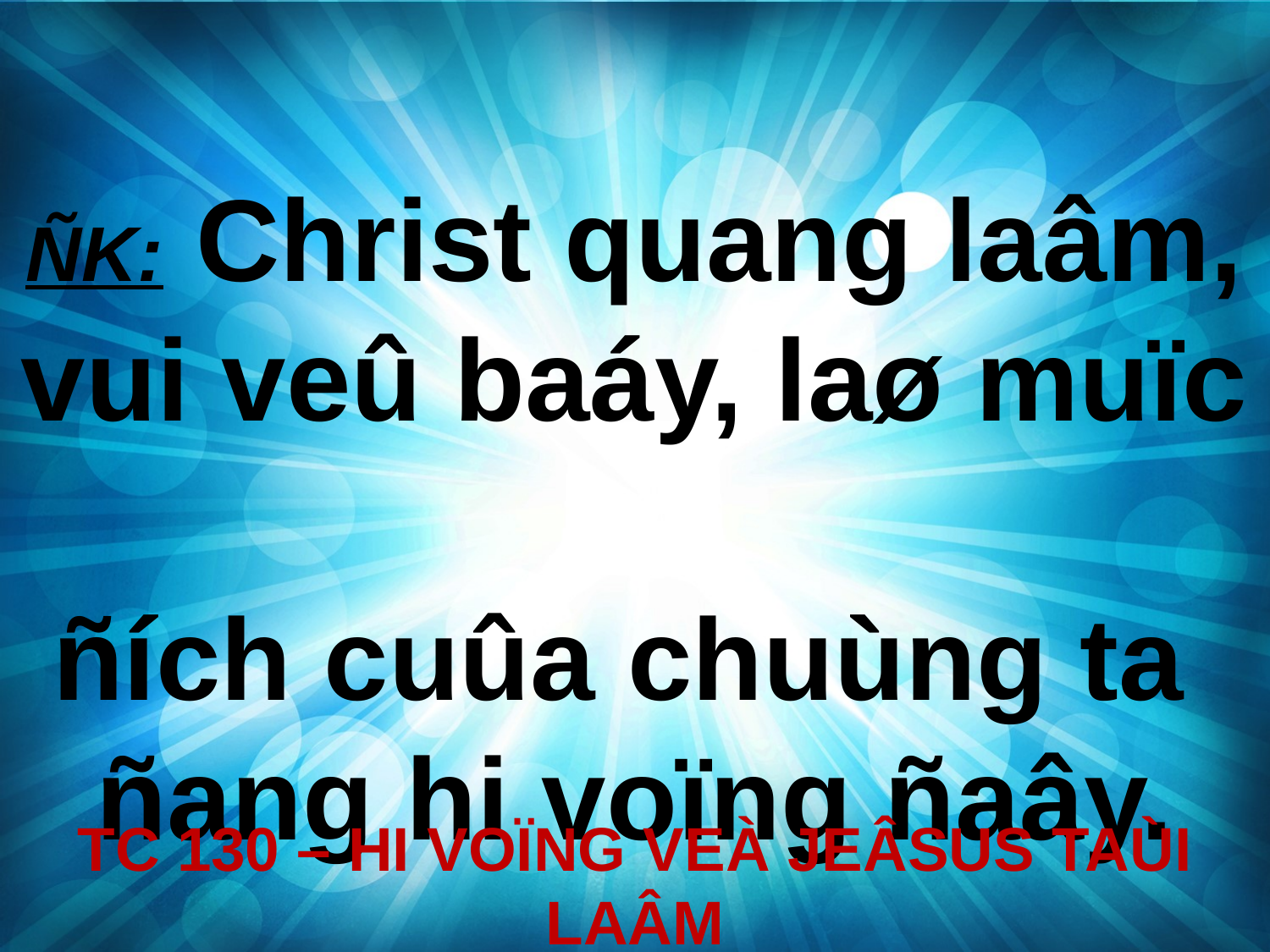

ÑK: Christ quang laâm, vui veû baáy, laø muïc
ñích cuûa chuùng ta
ñang hi voïng ñaây.
TC 130 – HI VOÏNG VEÀ JEÂSUS TAÙI LAÂM